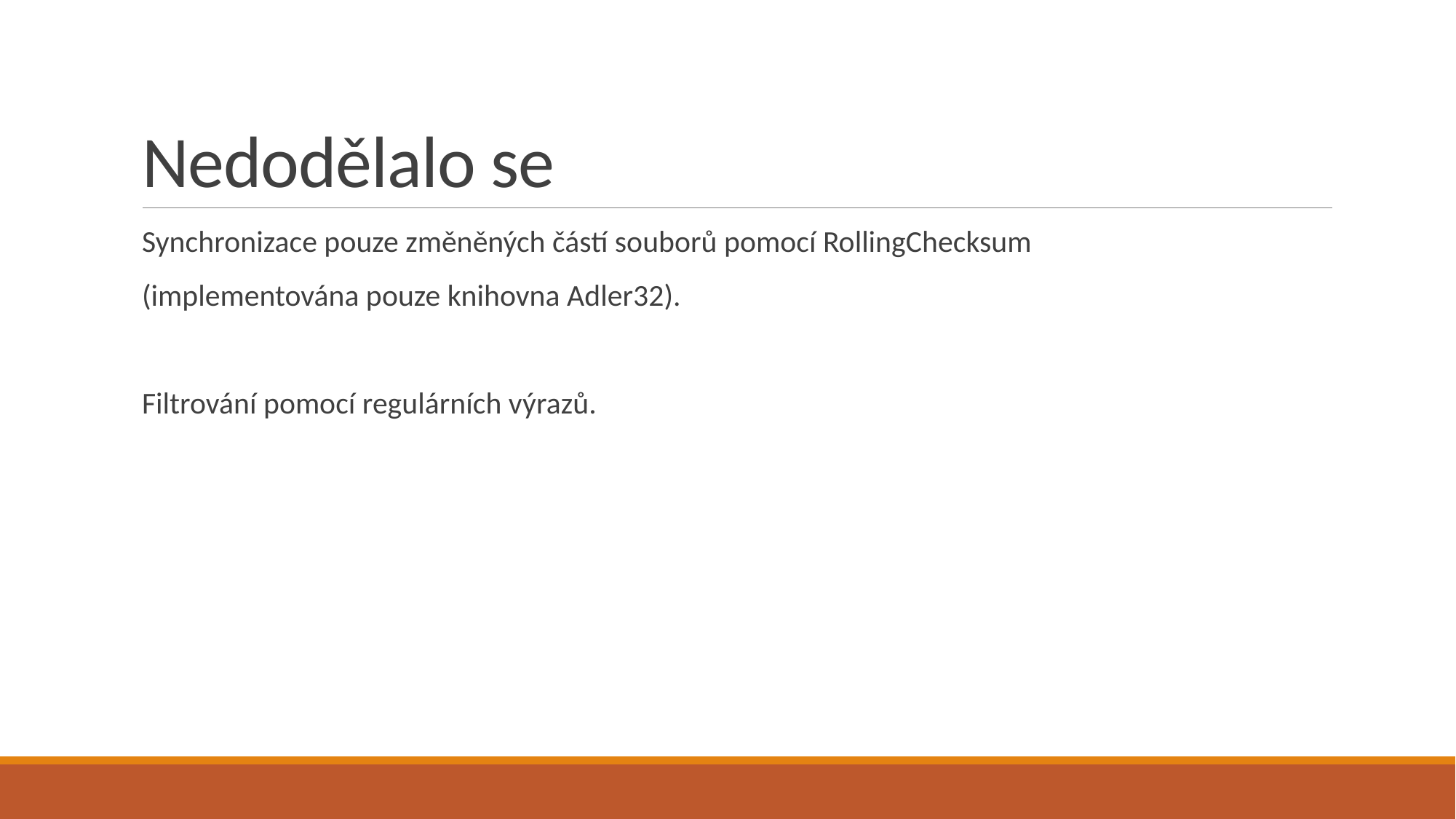

# Nedodělalo se
Synchronizace pouze změněných částí souborů pomocí RollingChecksum
(implementována pouze knihovna Adler32).

Filtrování pomocí regulárních výrazů.